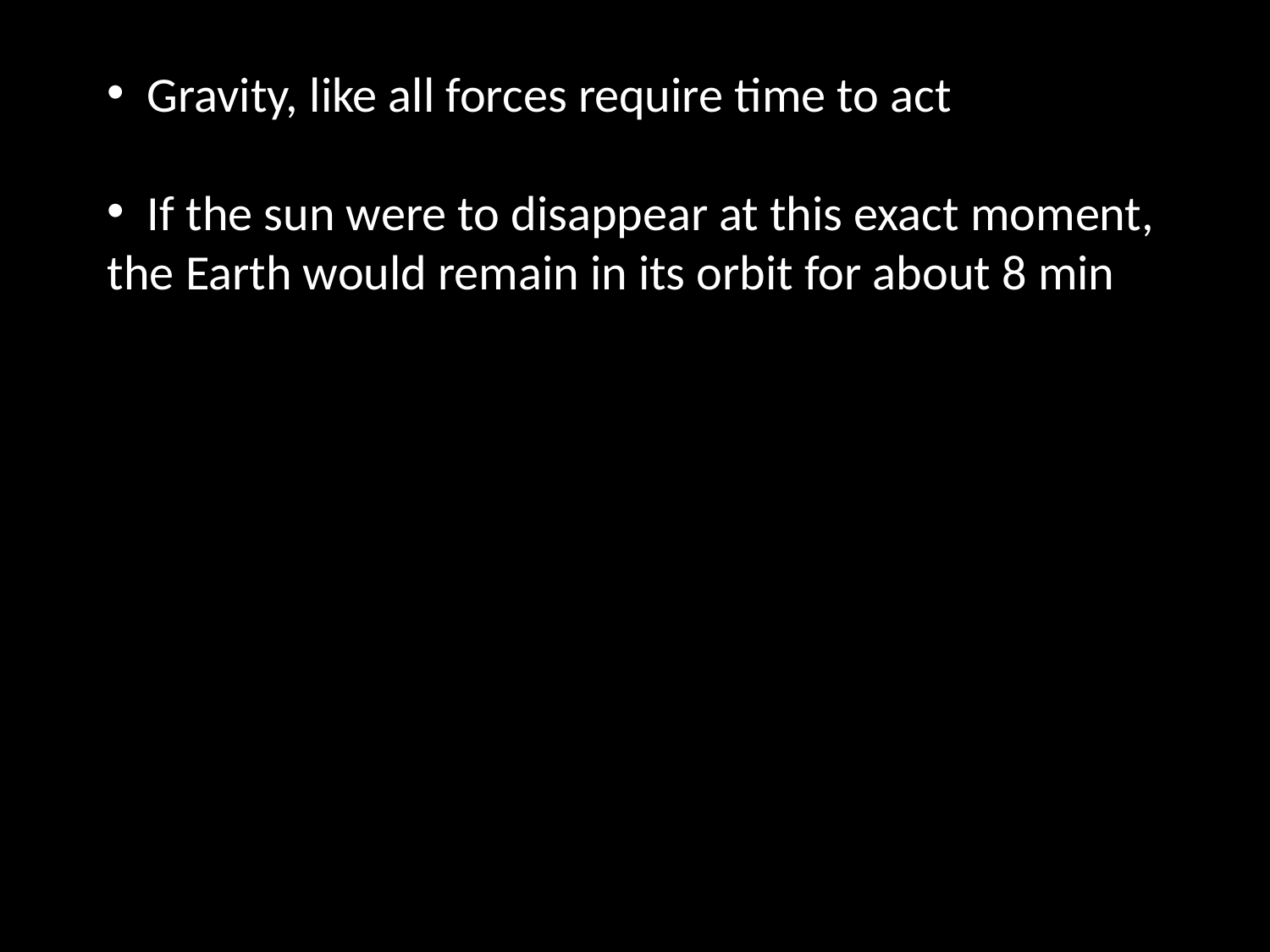

Gravity, like all forces require time to act

  If the sun were to disappear at this exact moment, the Earth would remain in its orbit for about 8 min